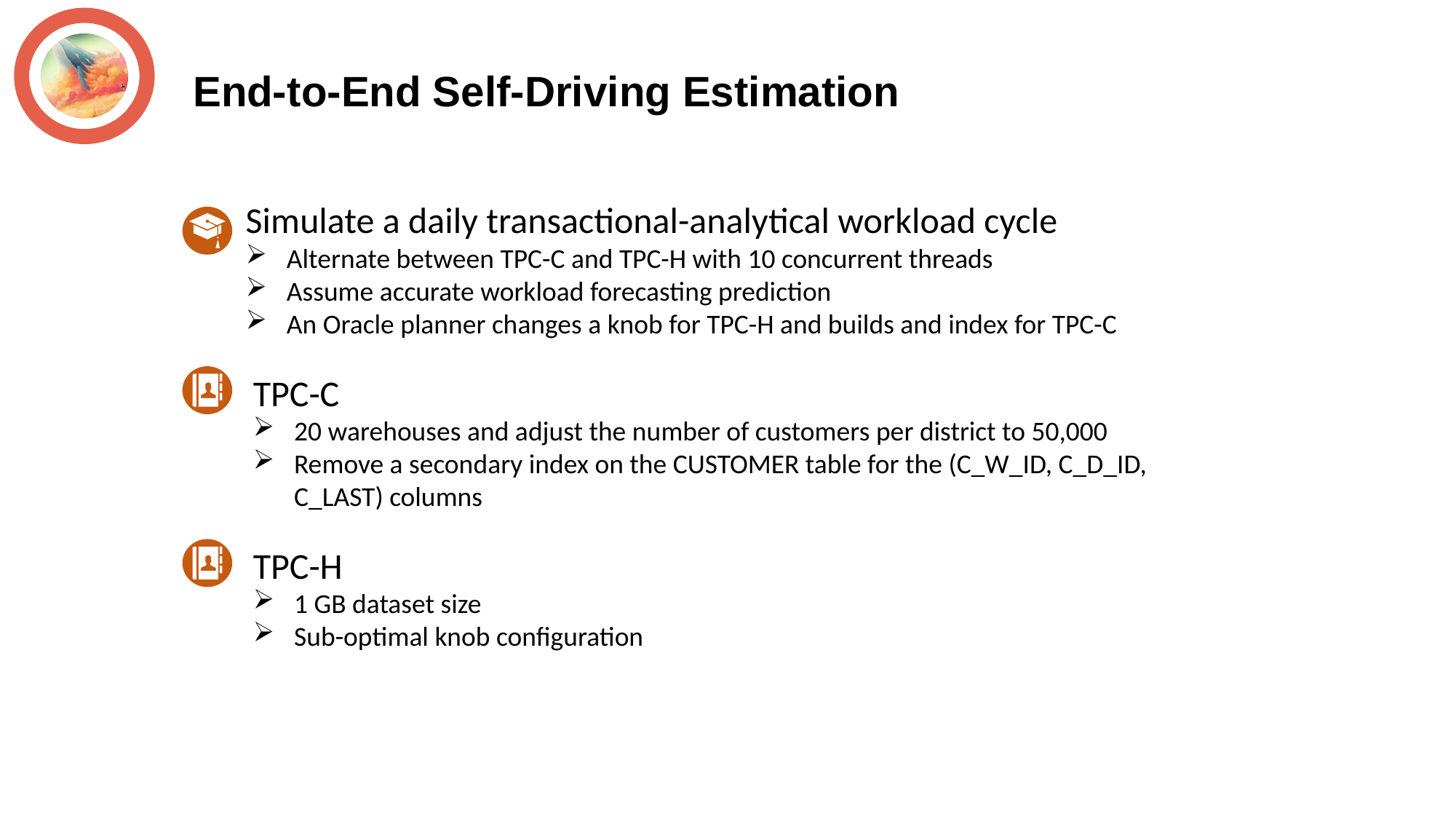

End-to-End Self-Driving Estimation
Simulate a daily transactional-analytical workload cycle
Alternate between TPC-C and TPC-H with 10 concurrent threads
Assume accurate workload forecasting prediction
An Oracle planner changes a knob for TPC-H and builds and index for TPC-C

TPC-C
20 warehouses and adjust the number of customers per district to 50,000
Remove a secondary index on the CUSTOMER table for the (C_W_ID, C_D_ID, C_LAST) columns

TPC-H
1 GB dataset size
Sub-optimal knob configuration